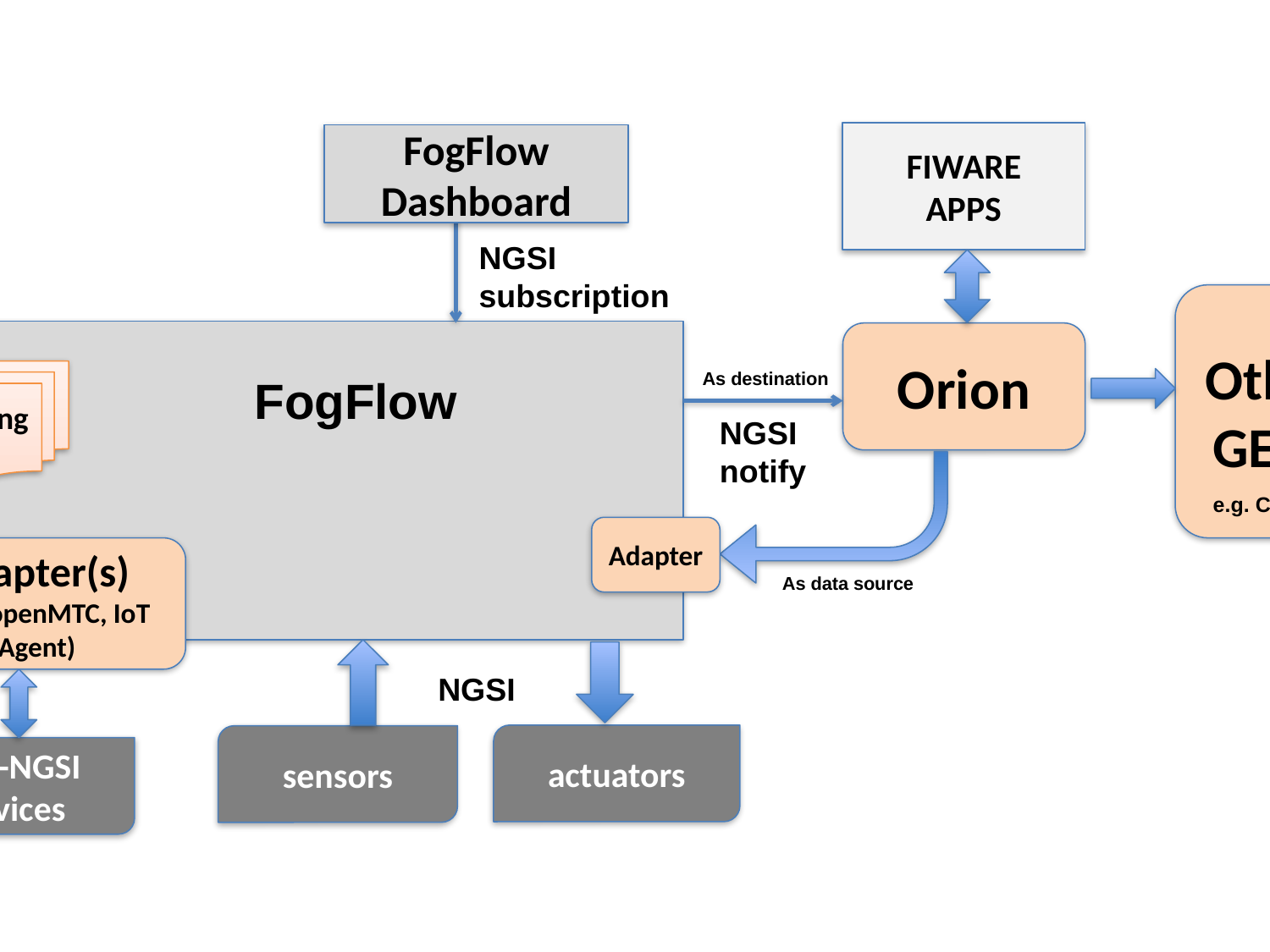

FIWARE
APPS
FogFlow Dashboard
NGSI
subscription

Other GE(s)

Orion
Processing tasks
As destination
FogFlow

NGSI
notify

e.g. Cygnus
Adapter
Adapter(s)
(e.g., openMTC, IoT Agent)
As data source

NGSI

actuators
sensors
non-NGSI
devices